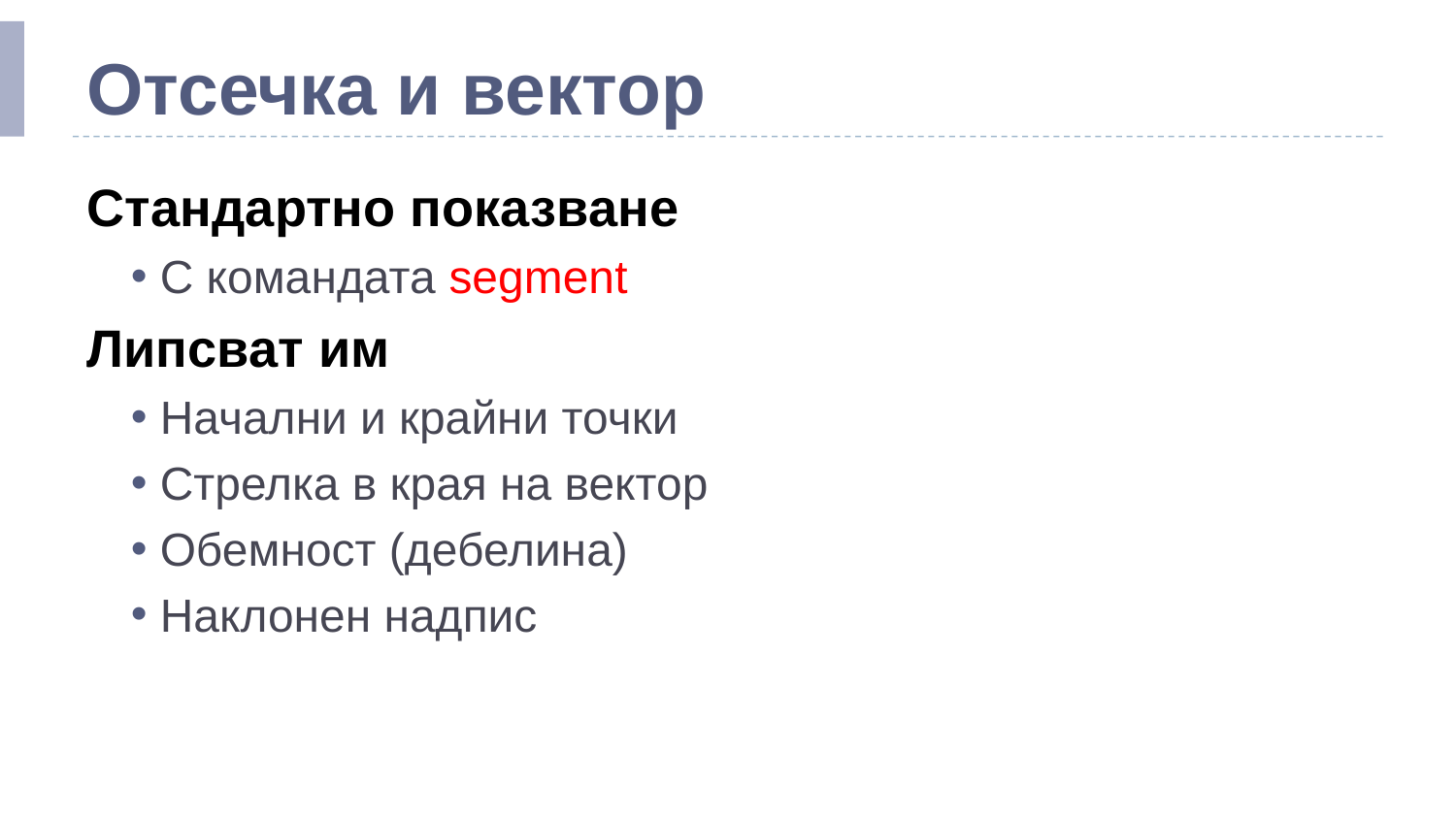

# Отсечка и вектор
Стандартно показване
С командата segment
Липсват им
Начални и крайни точки
Стрелка в края на вектор
Обемност (дебелина)
Наклонен надпис